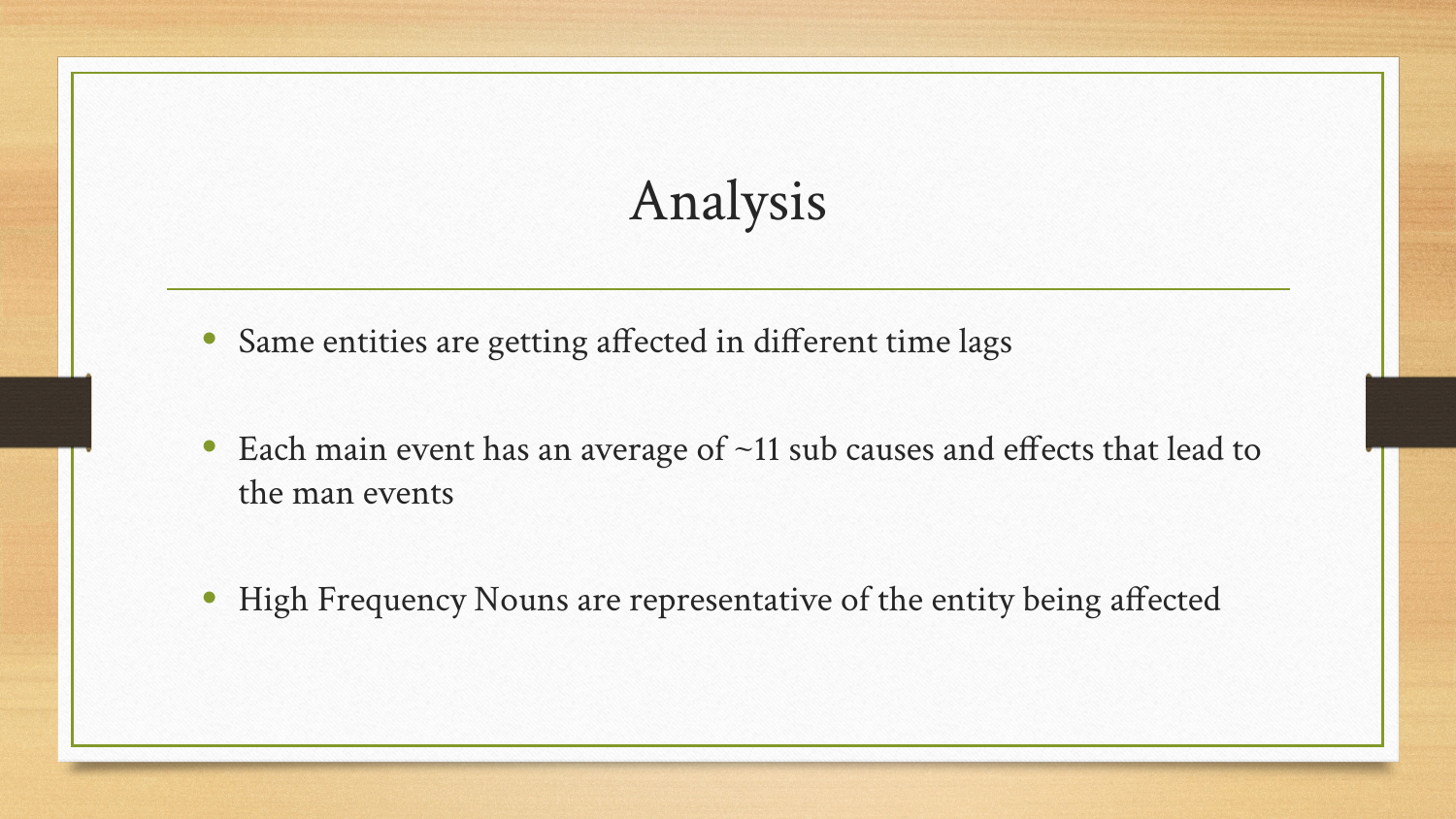

# Analysis
Same entities are getting affected in different time lags

Each main event has an average of ~11 sub causes and effects that lead to the man events

High Frequency Nouns are representative of the entity being affected